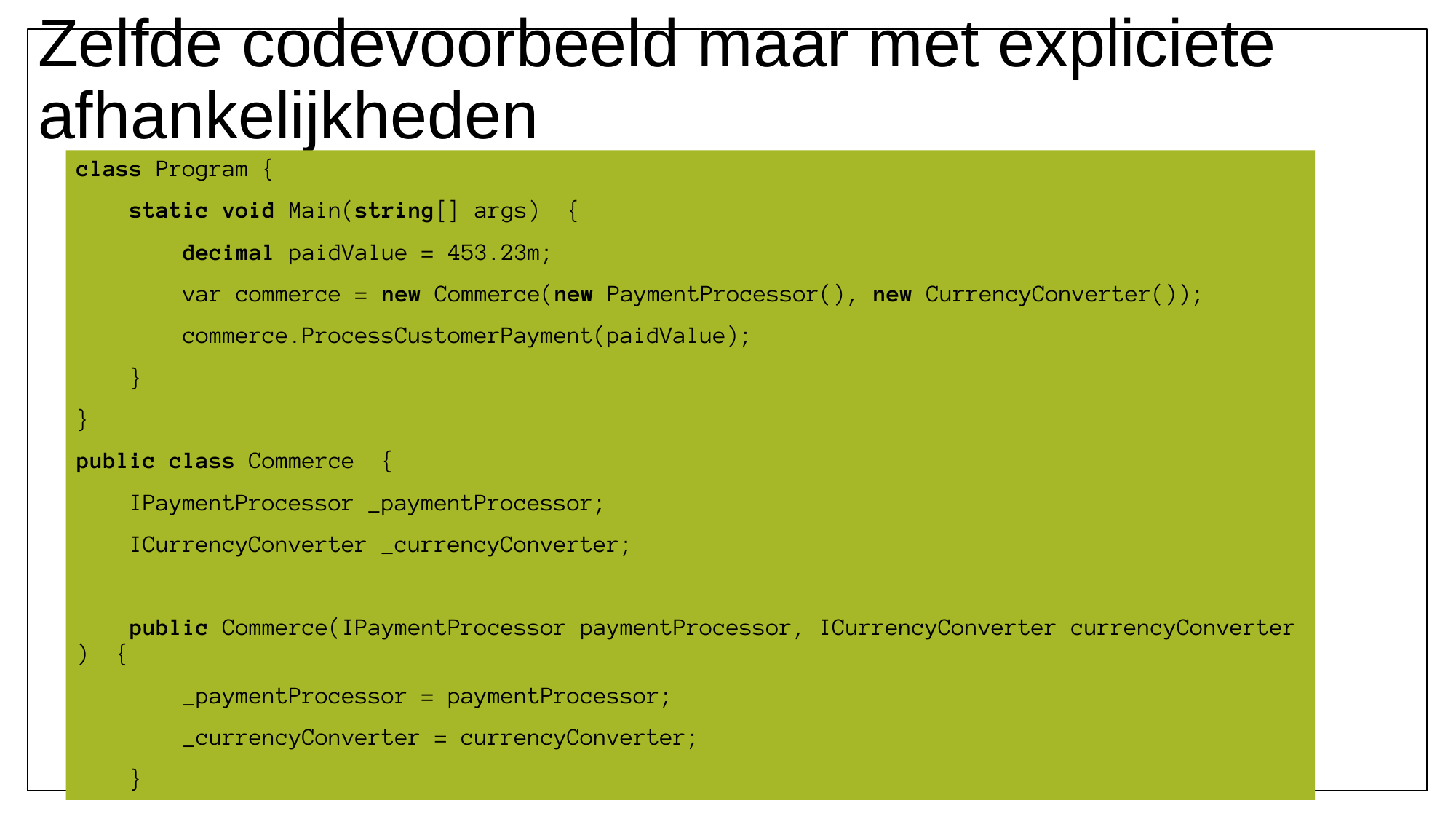

# Zelfde codevoorbeeld maar met expliciete afhankelijkheden
class Program {
    static void Main(string[] args)  {
        decimal paidValue = 453.23m;
        var commerce = new Commerce(new PaymentProcessor(), new CurrencyConverter());
        commerce.ProcessCustomerPayment(paidValue);
    }
}
public class Commerce  {
    IPaymentProcessor _paymentProcessor;
    ICurrencyConverter _currencyConverter;

    public Commerce(IPaymentProcessor paymentProcessor, ICurrencyConverter currencyConverter)  {
        _paymentProcessor = paymentProcessor;
        _currencyConverter = currencyConverter;
    }
32